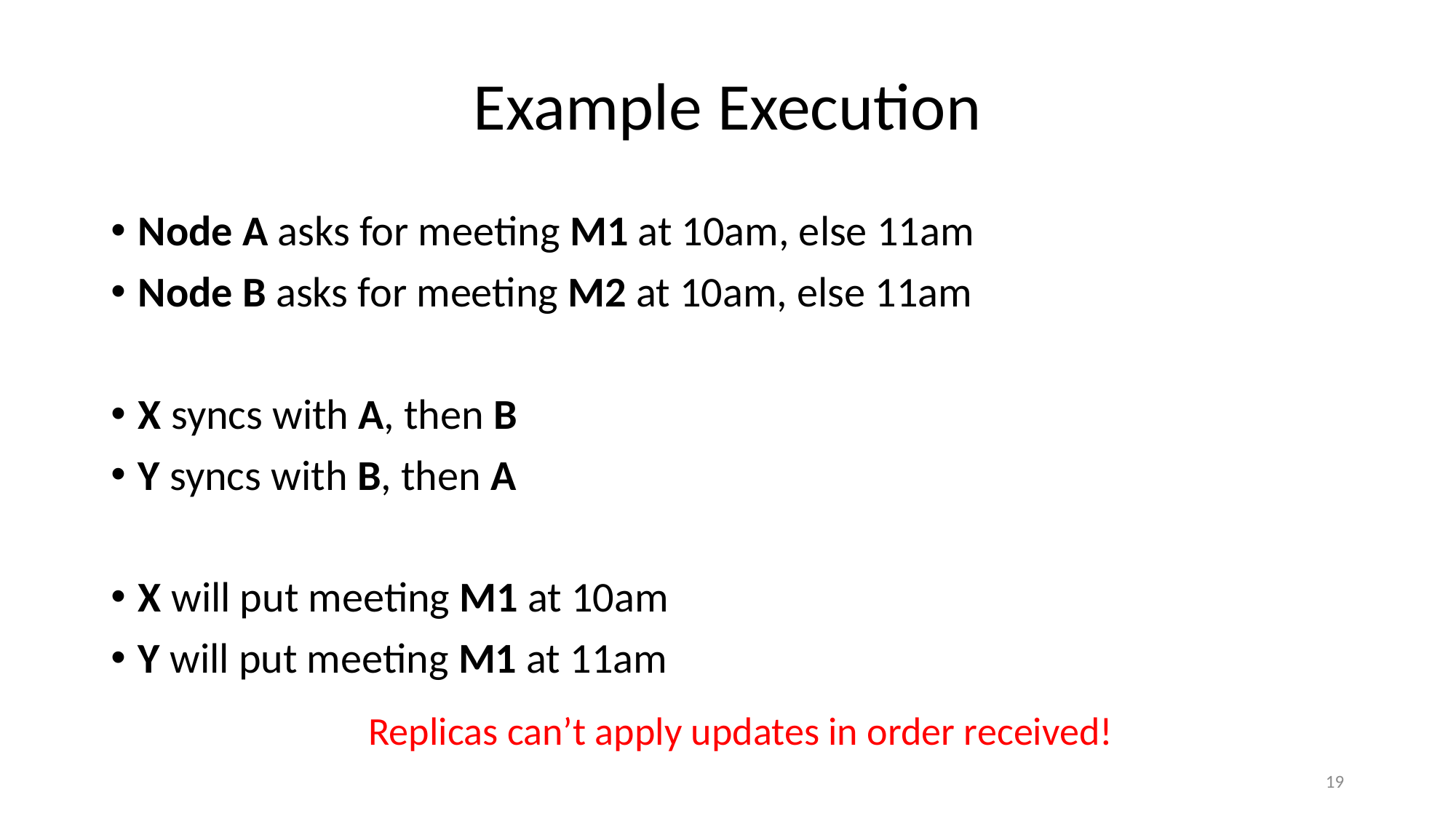

# Example Execution
Node A asks for meeting M1 at 10am, else 11am
Node B asks for meeting M2 at 10am, else 11am

X syncs with A, then B
Y syncs with B, then A

X will put meeting M1 at 10am
Y will put meeting M1 at 11am
Replicas can’t apply updates in order received!
19